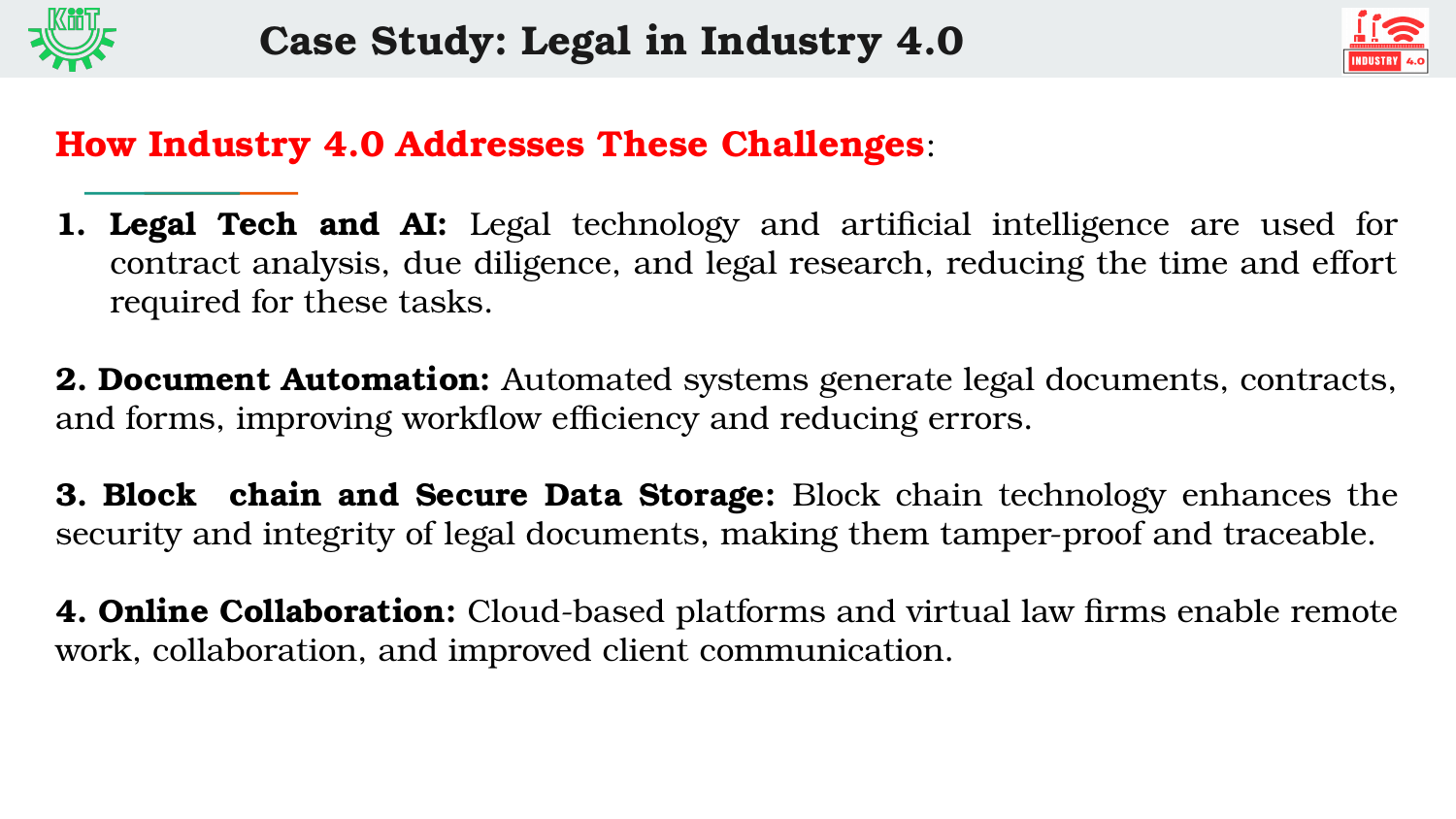

# Case Study: Legal in Industry 4.0
How Industry 4.0 Addresses These Challenges:

Legal Tech and AI: Legal technology and artificial intelligence are used for contract analysis, due diligence, and legal research, reducing the time and effort required for these tasks.

2. Document Automation: Automated systems generate legal documents, contracts, and forms, improving workflow efficiency and reducing errors.

3. Block  chain and Secure Data Storage: Block chain technology enhances the security and integrity of legal documents, making them tamper-proof and traceable.

4. Online Collaboration: Cloud-based platforms and virtual law firms enable remote work, collaboration, and improved client communication.